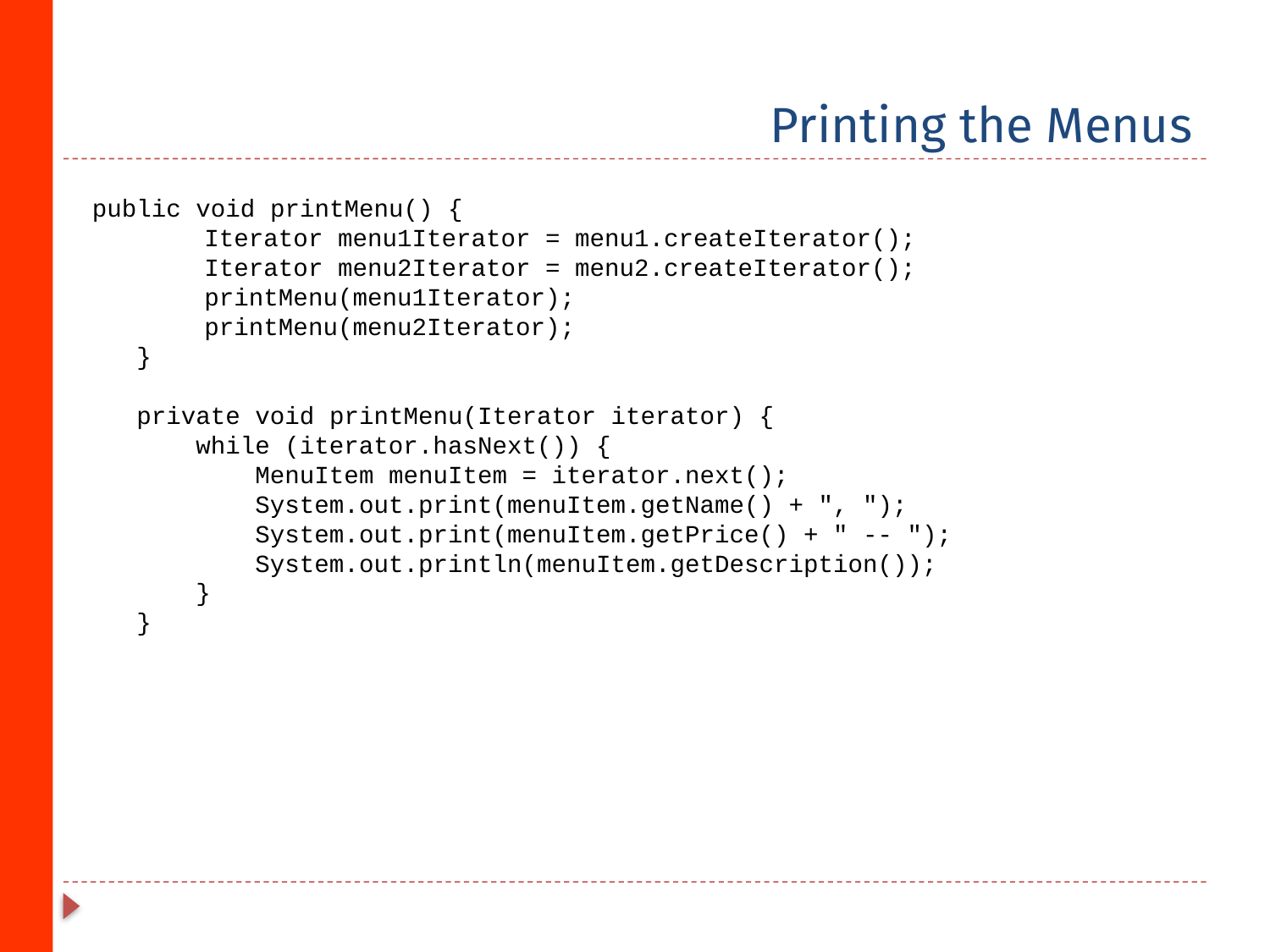

# Printing the Menus
 public void printMenu() {
        	Iterator menu1Iterator = menu1.createIterator();
        	Iterator menu2Iterator = menu2.createIterator();
	printMenu(menu1Iterator);
	printMenu(menu2Iterator);
    }

    private void printMenu(Iterator iterator) {
        while (iterator.hasNext()) {
            MenuItem menuItem = iterator.next();
            System.out.print(menuItem.getName() + ", ");
            System.out.print(menuItem.getPrice() + " -- ");
            System.out.println(menuItem.getDescription());
        }
    }